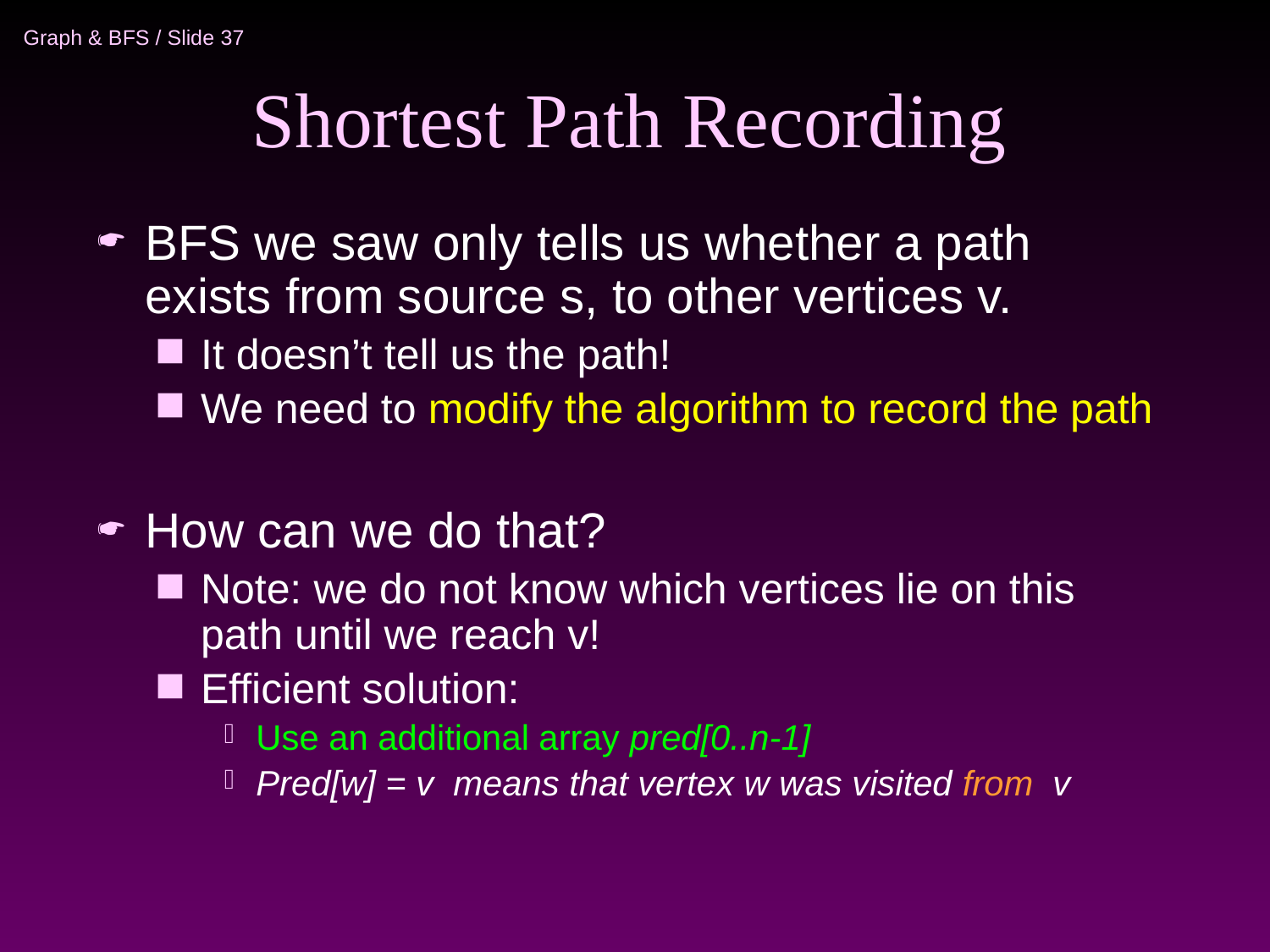

# Shortest Path Recording
BFS we saw only tells us whether a path exists from source s, to other vertices v.
It doesn’t tell us the path!
We need to modify the algorithm to record the path

How can we do that?
Note: we do not know which vertices lie on this path until we reach v!
Efficient solution:
Use an additional array pred[0..n-1]
Pred[w] = v  means that vertex w was visited from  v